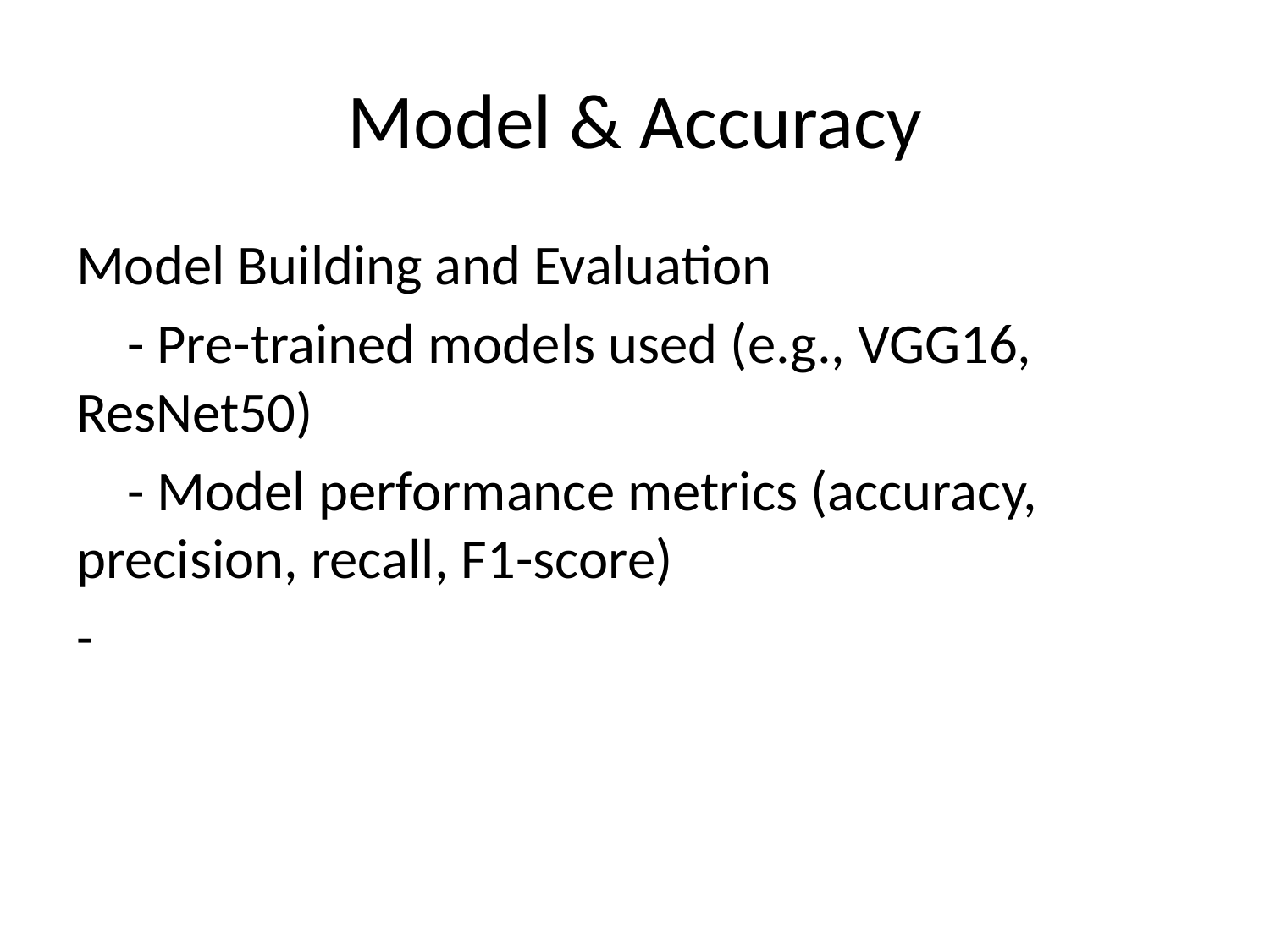

# Model & Accuracy
Model Building and Evaluation
    - Pre-trained models used (e.g., VGG16, ResNet50)
    - Model performance metrics (accuracy, precision, recall, F1-score)
-